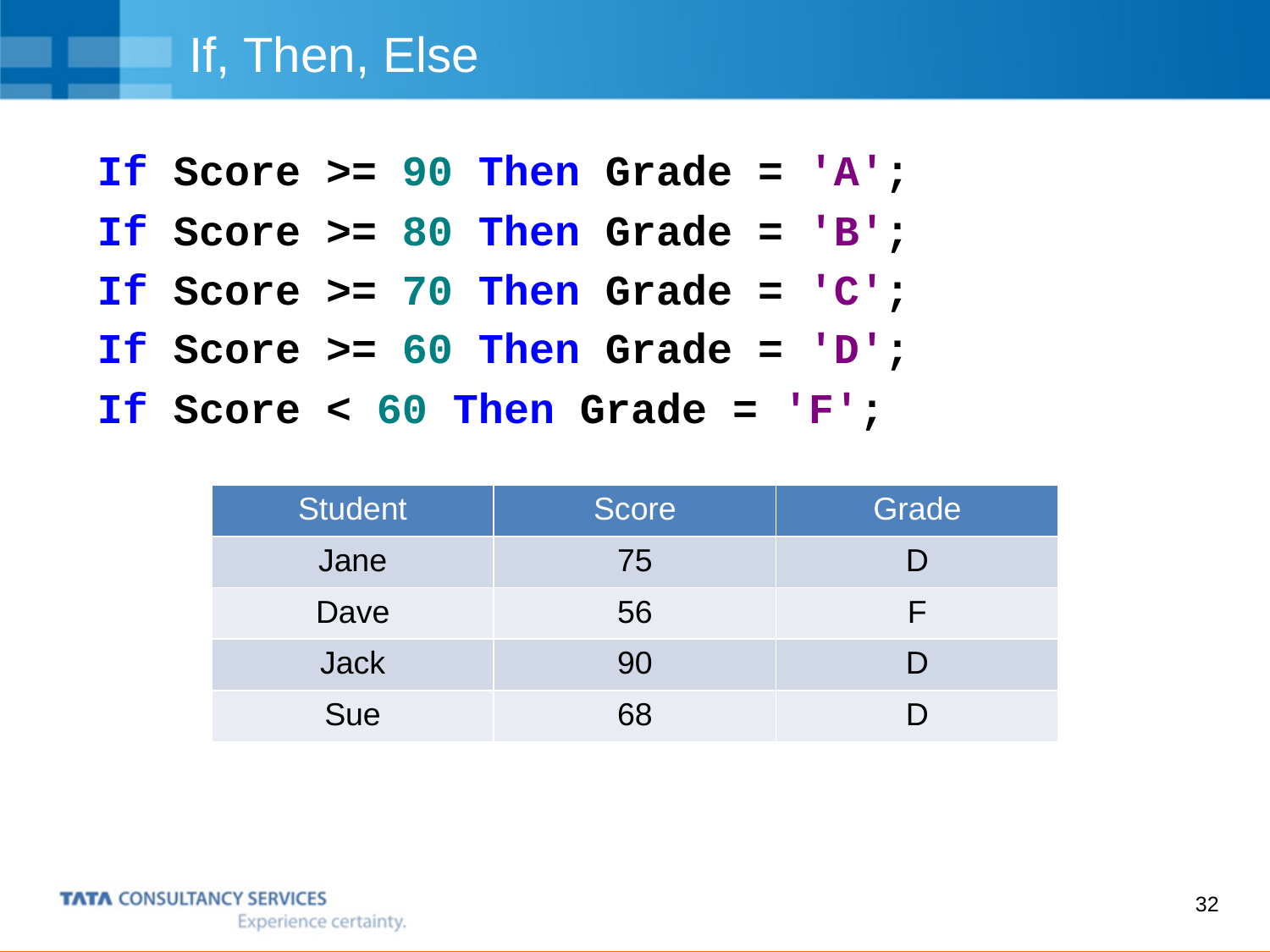

# If, Then, Else
If Score >= 90 Then Grade = 'A';
If Score >= 80 Then Grade = 'B';
If Score >= 70 Then Grade = 'C';
If Score >= 60 Then Grade = 'D';
If Score < 60 Then Grade = 'F';
| Student | Score | Grade |
| --- | --- | --- |
| Jane | 75 | D |
| Dave | 56 | F |
| Jack | 90 | D |
| Sue | 68 | D |